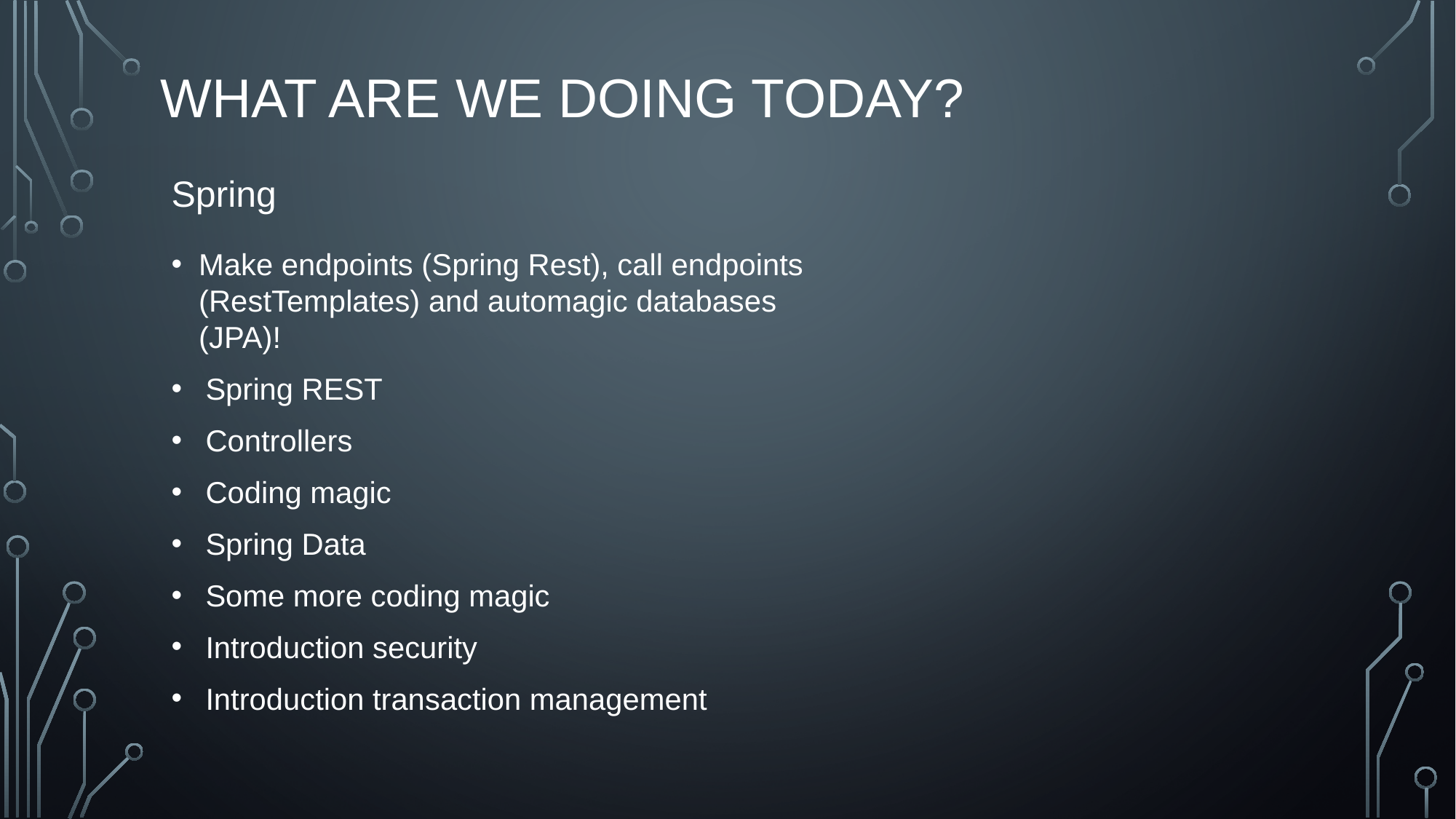

# WHAT ARE WE DOING TODAY?
Spring
Make endpoints (Spring Rest), call endpoints (RestTemplates) and automagic databases (JPA)!
Spring REST
Controllers
Coding magic
Spring Data
Some more coding magic
Introduction security
Introduction transaction management